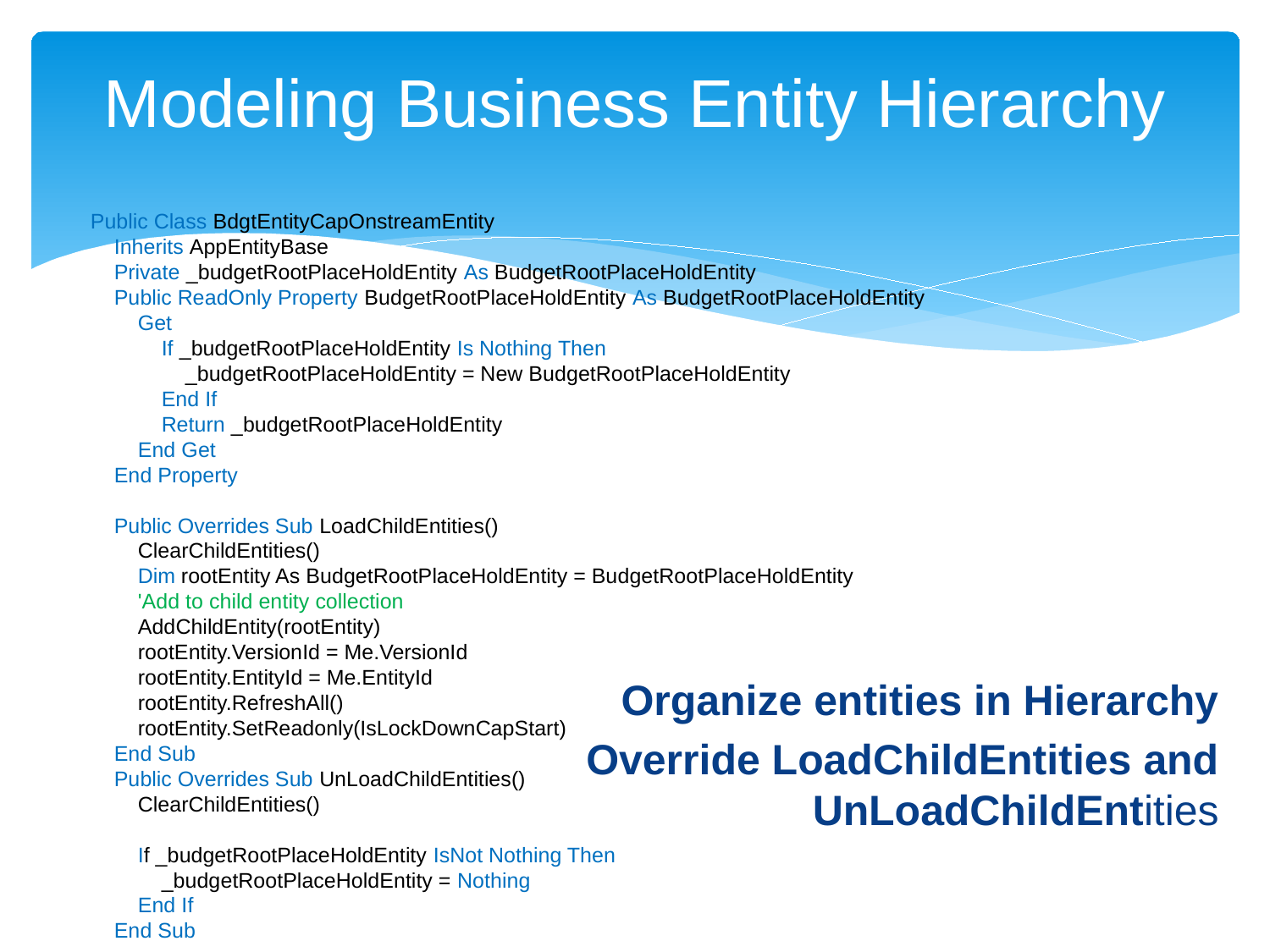

# Modeling Business Entity Hierarchy
Public Class BdgtEntityCapOnstreamEntity
    Inherits AppEntityBase
    Private _budgetRootPlaceHoldEntity As BudgetRootPlaceHoldEntity
    Public ReadOnly Property BudgetRootPlaceHoldEntity As BudgetRootPlaceHoldEntity
        Get
            If _budgetRootPlaceHoldEntity Is Nothing Then
                _budgetRootPlaceHoldEntity = New BudgetRootPlaceHoldEntity
            End If
            Return _budgetRootPlaceHoldEntity
        End Get
    End Property

    Public Overrides Sub LoadChildEntities()
        ClearChildEntities()
        Dim rootEntity As BudgetRootPlaceHoldEntity = BudgetRootPlaceHoldEntity
        'Add to child entity collection
        AddChildEntity(rootEntity)
        rootEntity.VersionId = Me.VersionId
        rootEntity.EntityId = Me.EntityId
        rootEntity.RefreshAll()
        rootEntity.SetReadonly(IsLockDownCapStart)
    End Sub
    Public Overrides Sub UnLoadChildEntities()
        ClearChildEntities()

        If _budgetRootPlaceHoldEntity IsNot Nothing Then
            _budgetRootPlaceHoldEntity = Nothing
        End If
    End Sub
Organize entities in Hierarchy
Override LoadChildEntities and UnLoadChildEntities